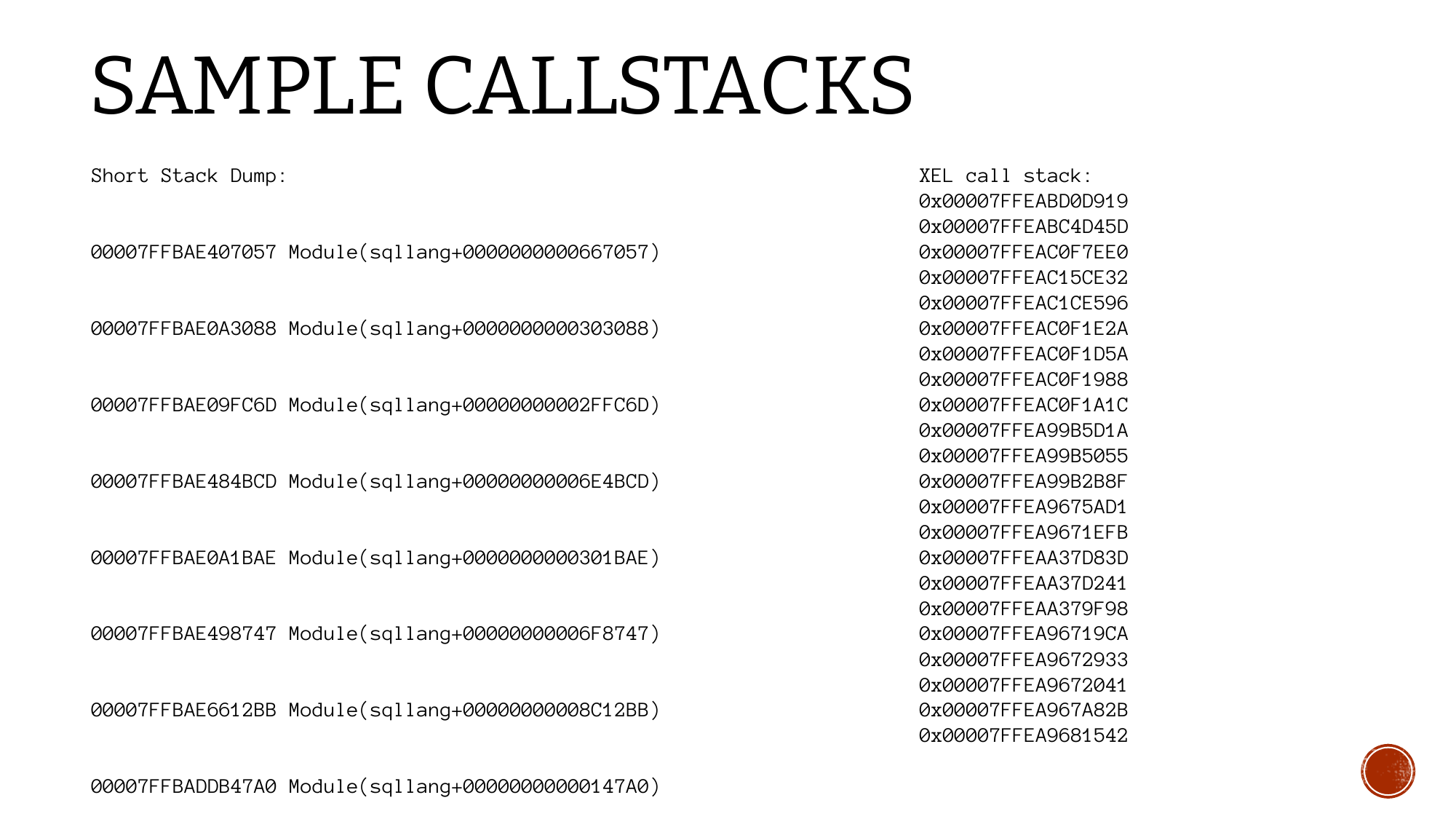

# Sample callstacks

Short Stack Dump:
00007FFBAE407057 Module(sqllang+0000000000667057)
00007FFBAE0A3088 Module(sqllang+0000000000303088)
00007FFBAE09FC6D Module(sqllang+00000000002FFC6D)
00007FFBAE484BCD Module(sqllang+00000000006E4BCD)
00007FFBAE0A1BAE Module(sqllang+0000000000301BAE)
00007FFBAE498747 Module(sqllang+00000000006F8747)
00007FFBAE6612BB Module(sqllang+00000000008C12BB)
00007FFBADDB47A0 Module(sqllang+00000000000147A0)
00007FFBADDB4203 Module(sqllang+0000000000014203)
00007FFBADDB3724 Module(sqllang+0000000000013724)
00007FFBADDBB915 Module(sqllang+000000000001B915)
00007FFBADDC0F82 Module(sqllang+0000000000020F82)
00007FFBADDC0D73 Module(sqllang+0000000000020D73)
00007FFBFF4E4EDD Module(sqldk+0000000000004EDD)
00007FFBFF4E5448 Module(sqldk+0000000000005448)
00007FFBFF4E523D Module(sqldk+000000000000523D)
00007FFBFF50C8F8 Module(sqldk+000000000002C8F8)
00007FFBFF50C9F0 Module(sqldk+000000000002C9F0)
00007FFBFF50C637 Module(sqldk+000000000002C637)
00007FFBFF50D129 Module(sqldk+000000000002D129)
00007FFC22DB1FE4 Module(KERNEL32+0000000000011FE4)
00007FFC255DEFB1 Module(ntdll+000000000006EFB1)
XEL call stack:
0x00007FFEABD0D919
0x00007FFEABC4D45D
0x00007FFEAC0F7EE0
0x00007FFEAC15CE32
0x00007FFEAC1CE596
0x00007FFEAC0F1E2A
0x00007FFEAC0F1D5A
0x00007FFEAC0F1988
0x00007FFEAC0F1A1C
0x00007FFEA99B5D1A
0x00007FFEA99B5055
0x00007FFEA99B2B8F
0x00007FFEA9675AD1
0x00007FFEA9671EFB
0x00007FFEAA37D83D
0x00007FFEAA37D241
0x00007FFEAA379F98
0x00007FFEA96719CA
0x00007FFEA9672933
0x00007FFEA9672041
0x00007FFEA967A82B
0x00007FFEA9681542